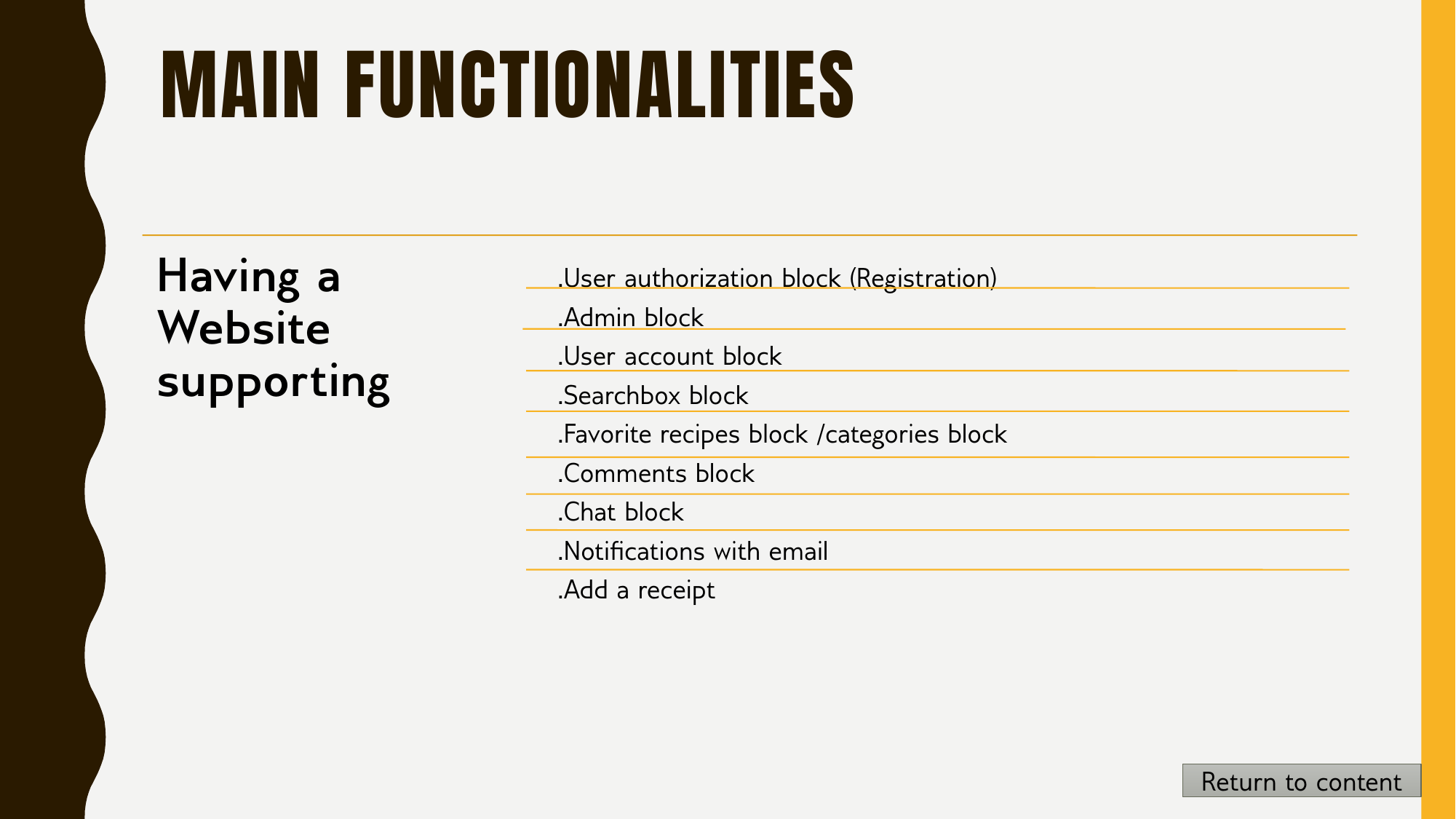

# Main functionalities
Having a Website supporting
.User authorization block (Registration)
.Admin block
.User account block
.Searchbox block
.Favorite recipes block /categories block
.Comments block
.Chat block
.Notifications with email
.Add a receipt

Return to content